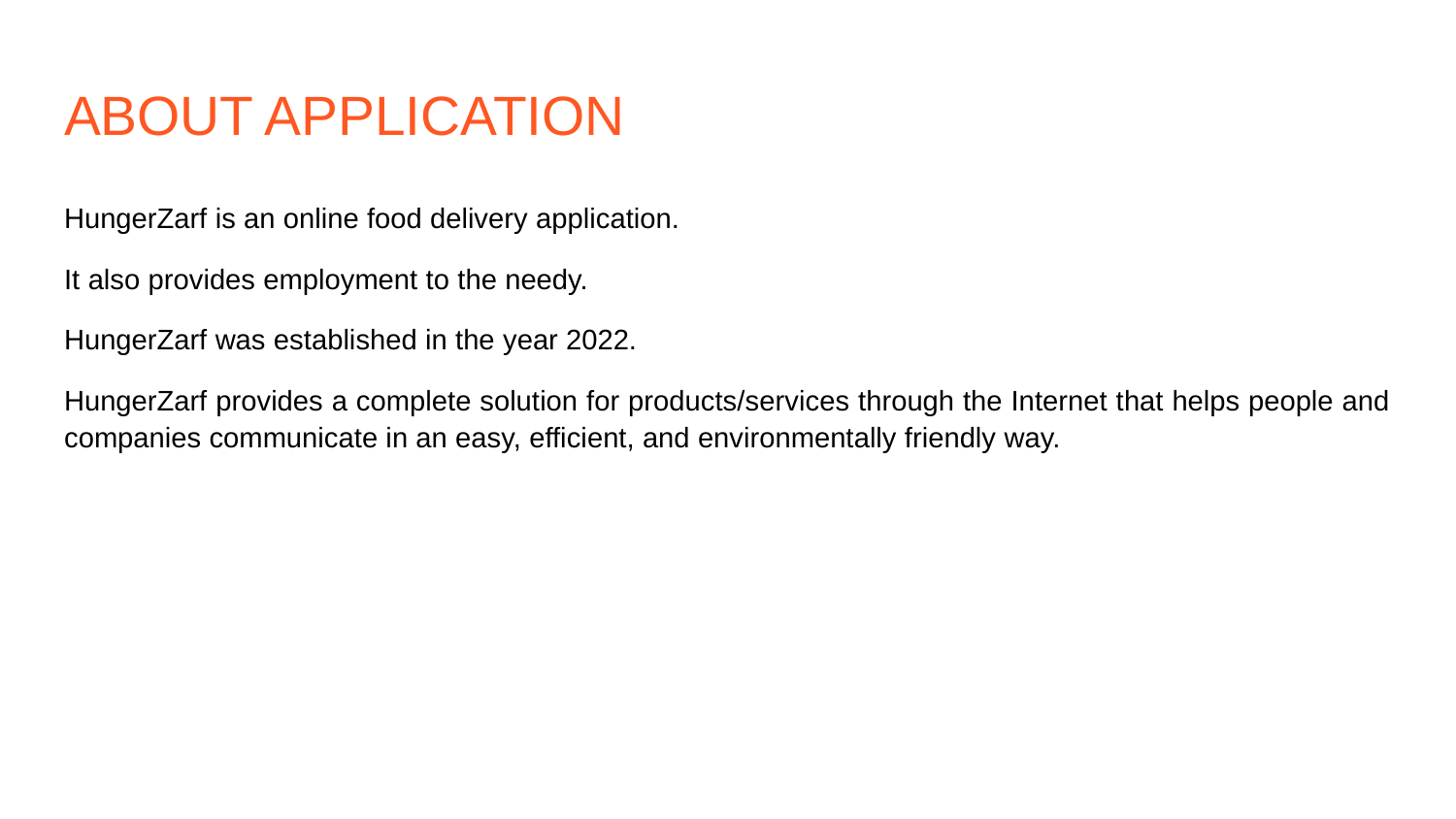

# ABOUT APPLICATION

HungerZarf is an online food delivery application.
It also provides employment to the needy.
HungerZarf was established in the year 2022.
HungerZarf provides a complete solution for products/services through the Internet that helps people and companies communicate in an easy, efficient, and environmentally friendly way.